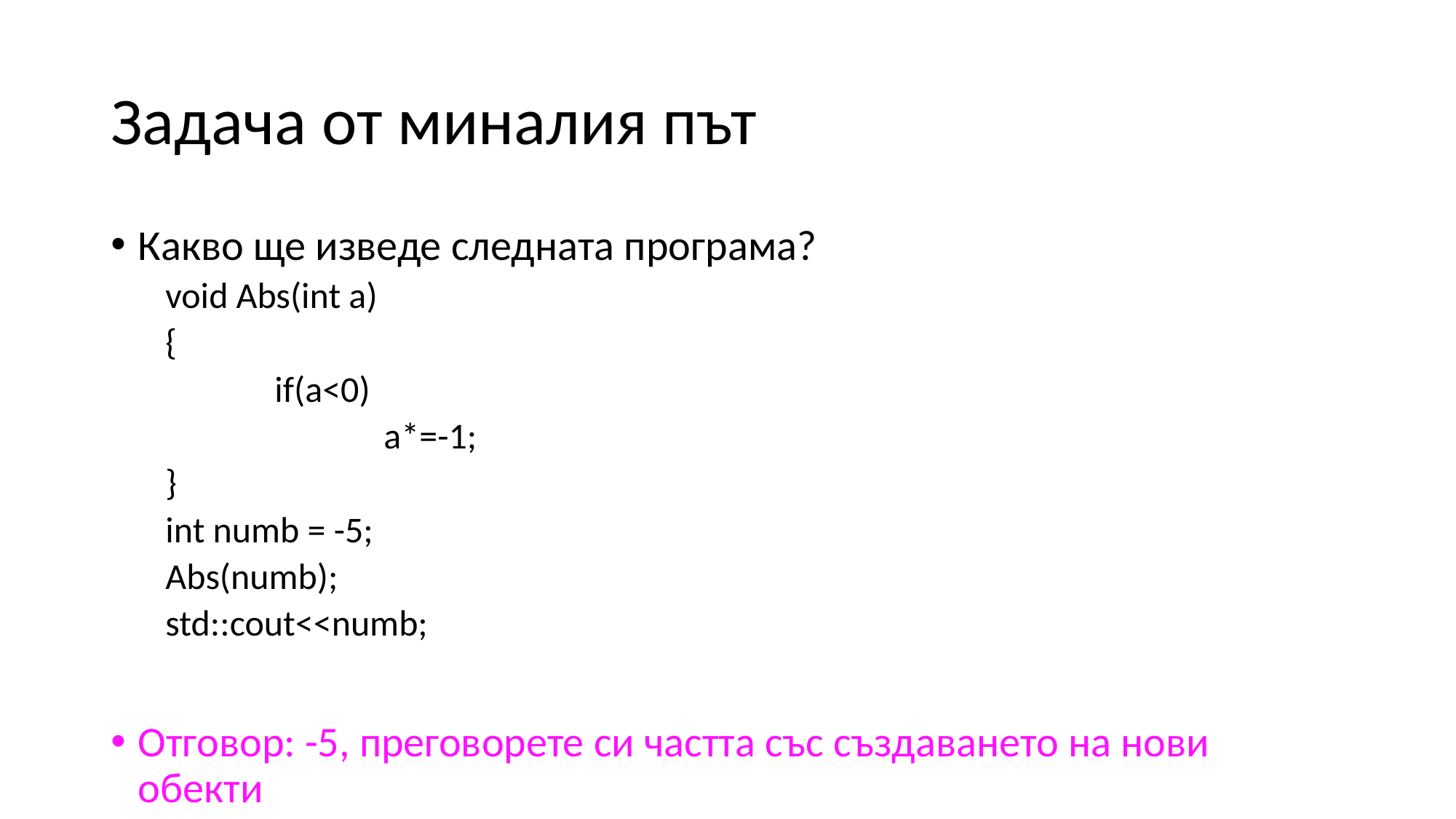

# Задача от миналия път
Какво ще изведе следната програма?
void Abs(int a)
{
	if(a<0)
		a*=-1;
}
int numb = -5;
Аbs(numb);
std::cout<<numb;

Отговор: -5, преговорете си частта със създаването на нови обекти